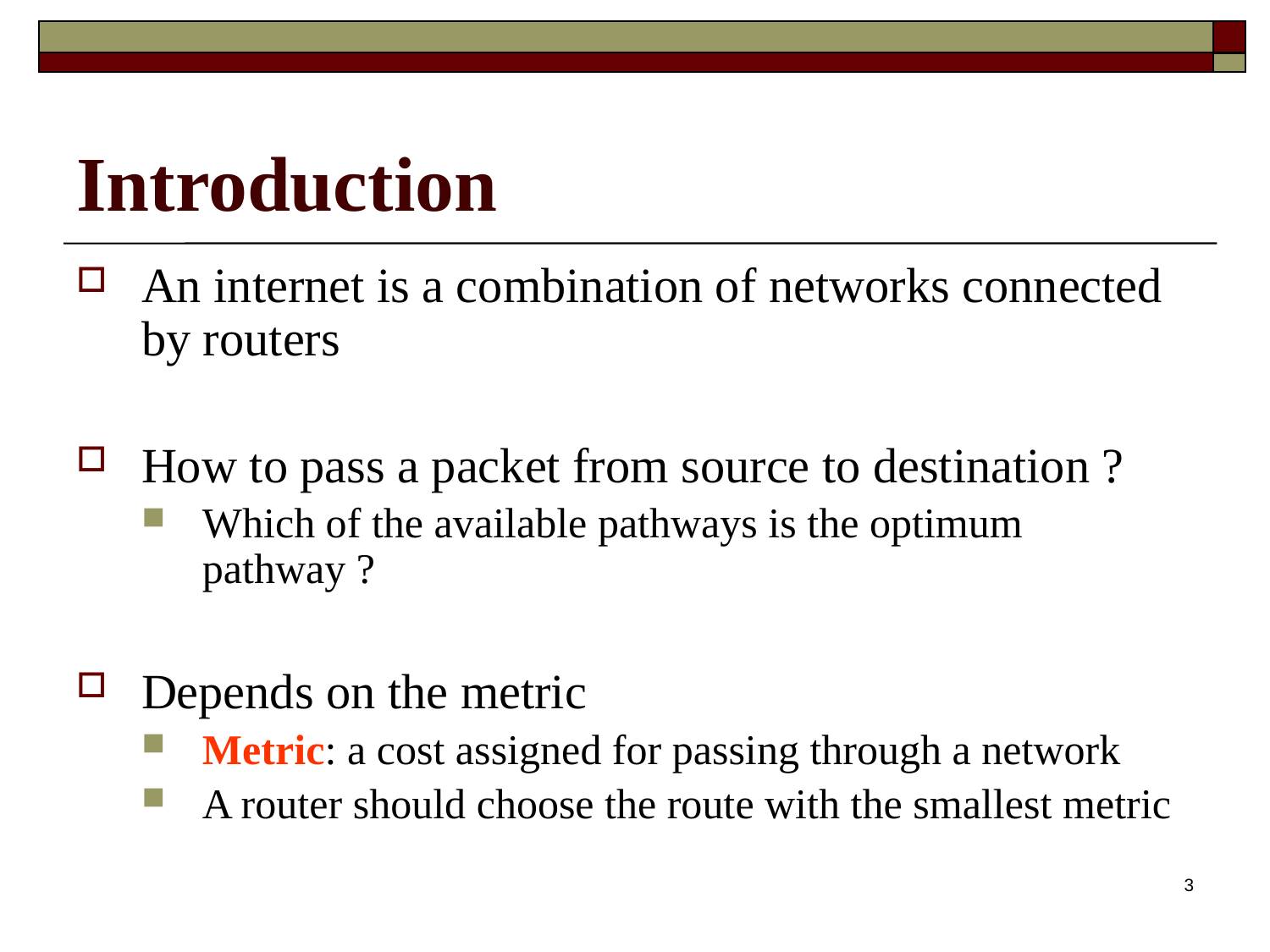

# Introduction
An internet is a combination of networks connected by routers

How to pass a packet from source to destination ?
Which of the available pathways is the optimum pathway ?

Depends on the metric
Metric: a cost assigned for passing through a network
A router should choose the route with the smallest metric
3